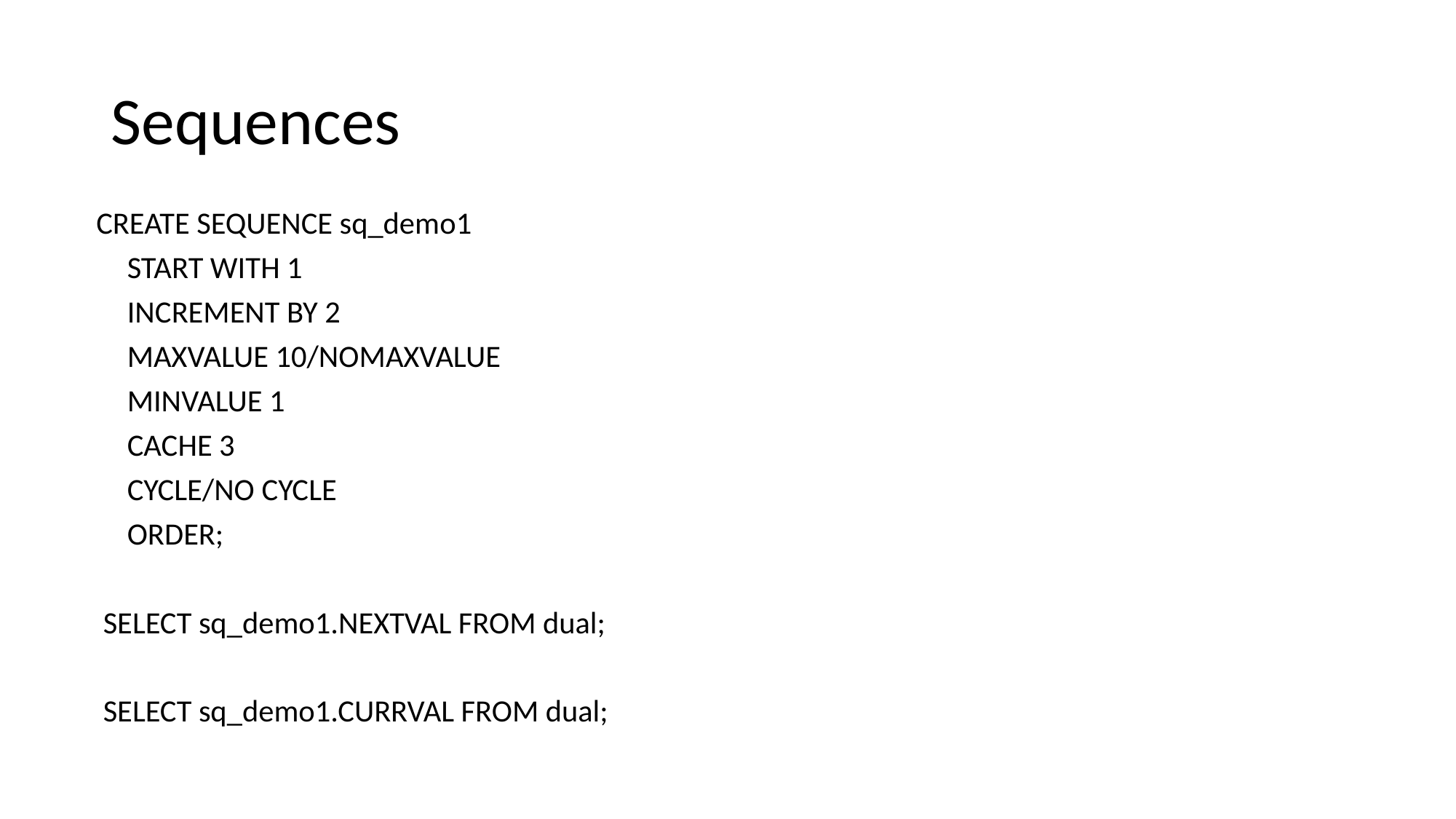

# Sequences
CREATE SEQUENCE sq_demo1
 START WITH 1
 INCREMENT BY 2
 MAXVALUE 10/NOMAXVALUE
 MINVALUE 1
 CACHE 3
 CYCLE/NO CYCLE
 ORDER;

 SELECT sq_demo1.NEXTVAL FROM dual;

 SELECT sq_demo1.CURRVAL FROM dual;